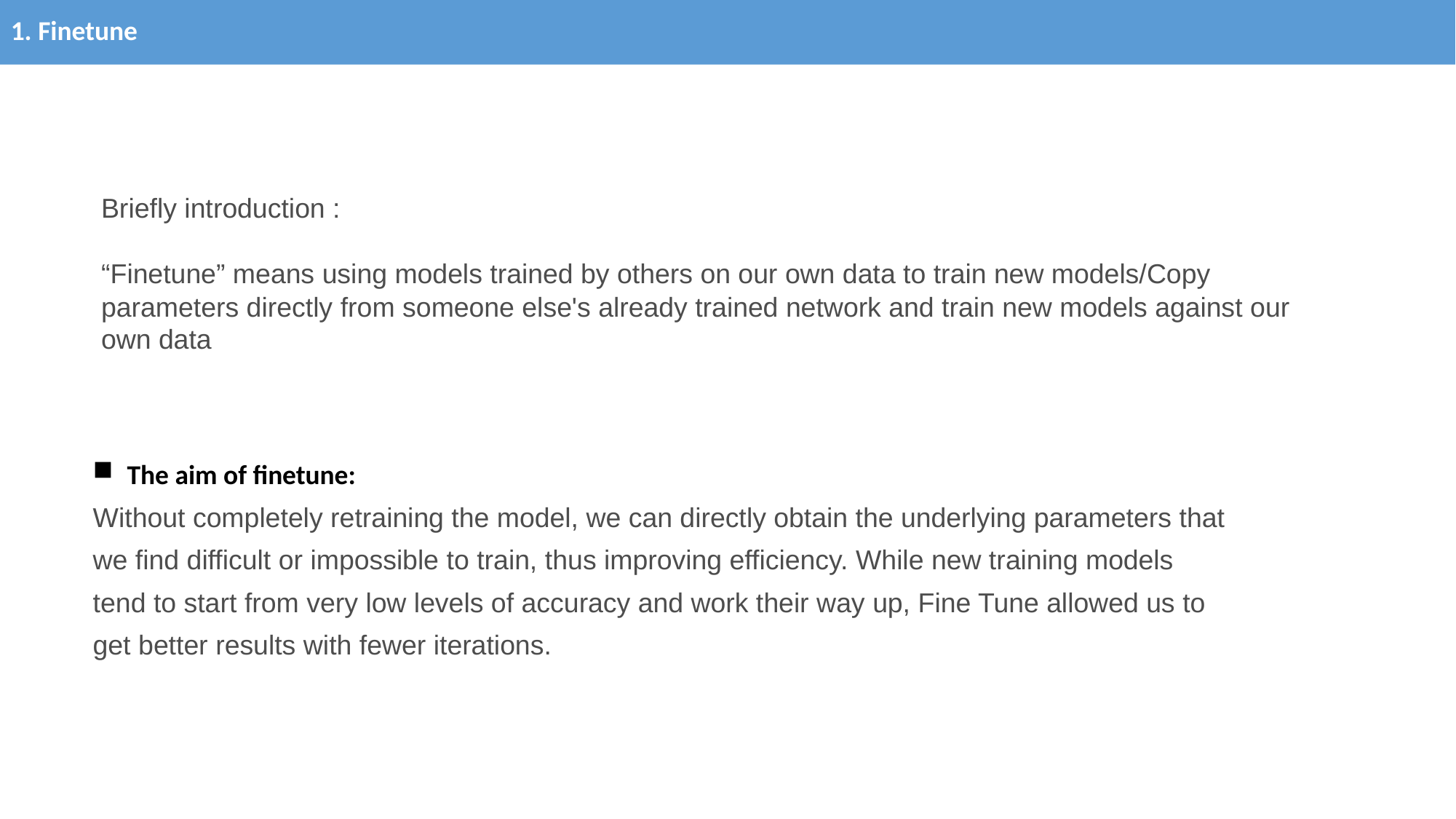

1. Finetune
Briefly introduction :

“Finetune” means using models trained by others on our own data to train new models/Copy parameters directly from someone else's already trained network and train new models against our own data

The aim of finetune:
Without completely retraining the model, we can directly obtain the underlying parameters that we find difficult or impossible to train, thus improving efficiency. While new training models tend to start from very low levels of accuracy and work their way up, Fine Tune allowed us to get better results with fewer iterations.